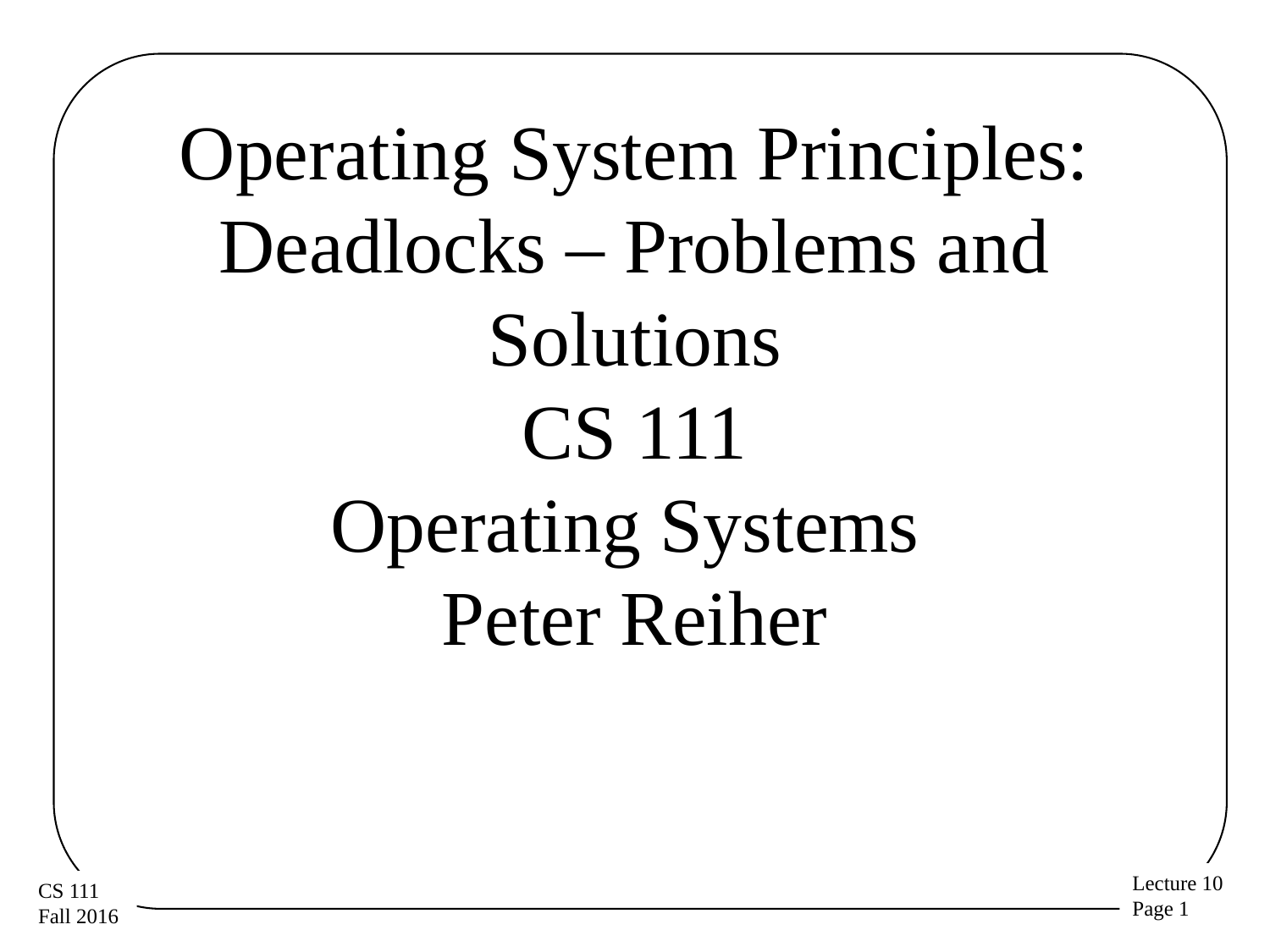

# Operating System Principles: Deadlocks – Problems and Solutions CS 111 Operating Systems Peter Reiher